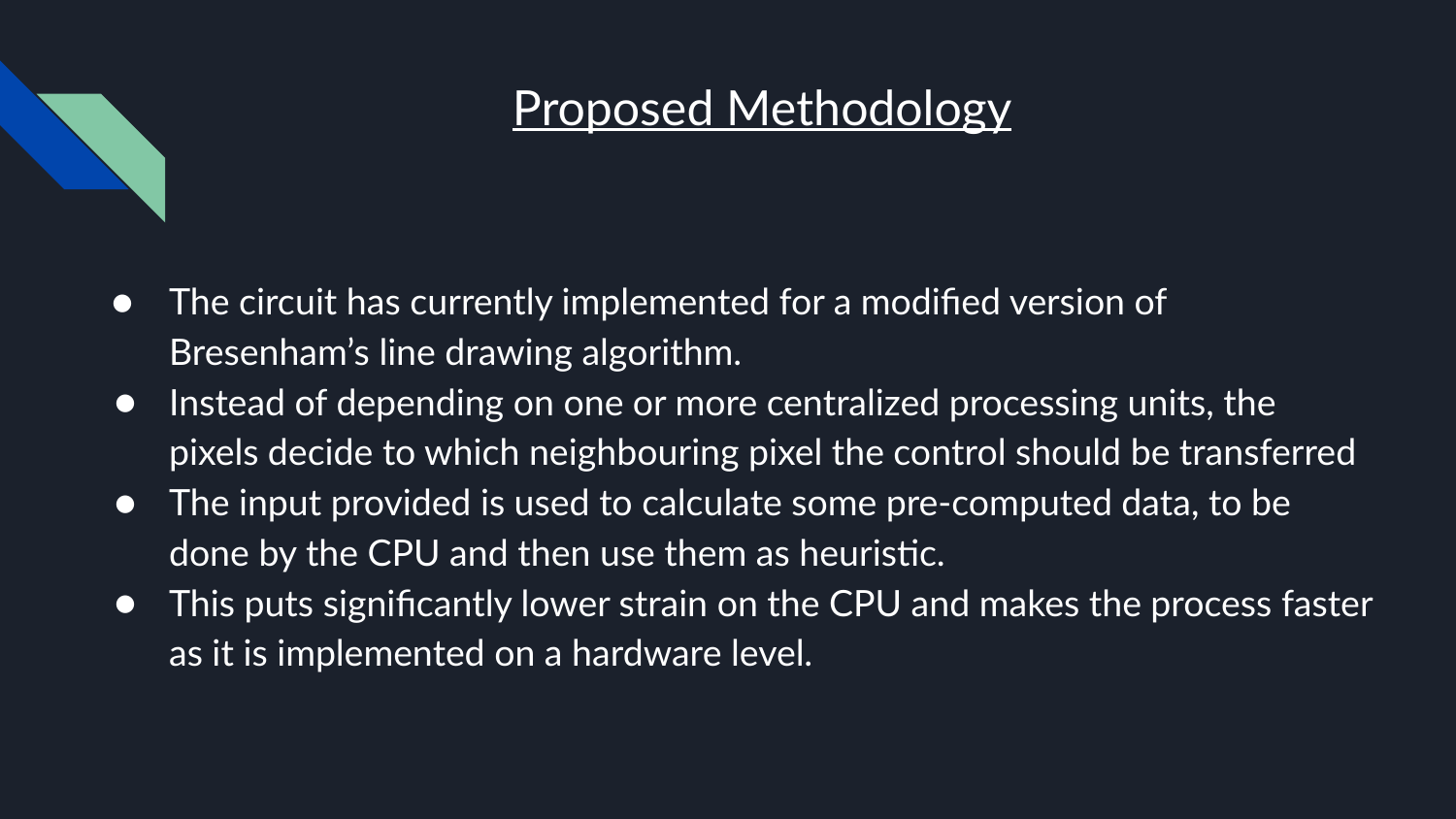

# Proposed Methodology
The circuit has currently implemented for a modified version of Bresenham’s line drawing algorithm.
Instead of depending on one or more centralized processing units, the pixels decide to which neighbouring pixel the control should be transferred
The input provided is used to calculate some pre-computed data, to be done by the CPU and then use them as heuristic.
This puts significantly lower strain on the CPU and makes the process faster as it is implemented on a hardware level.